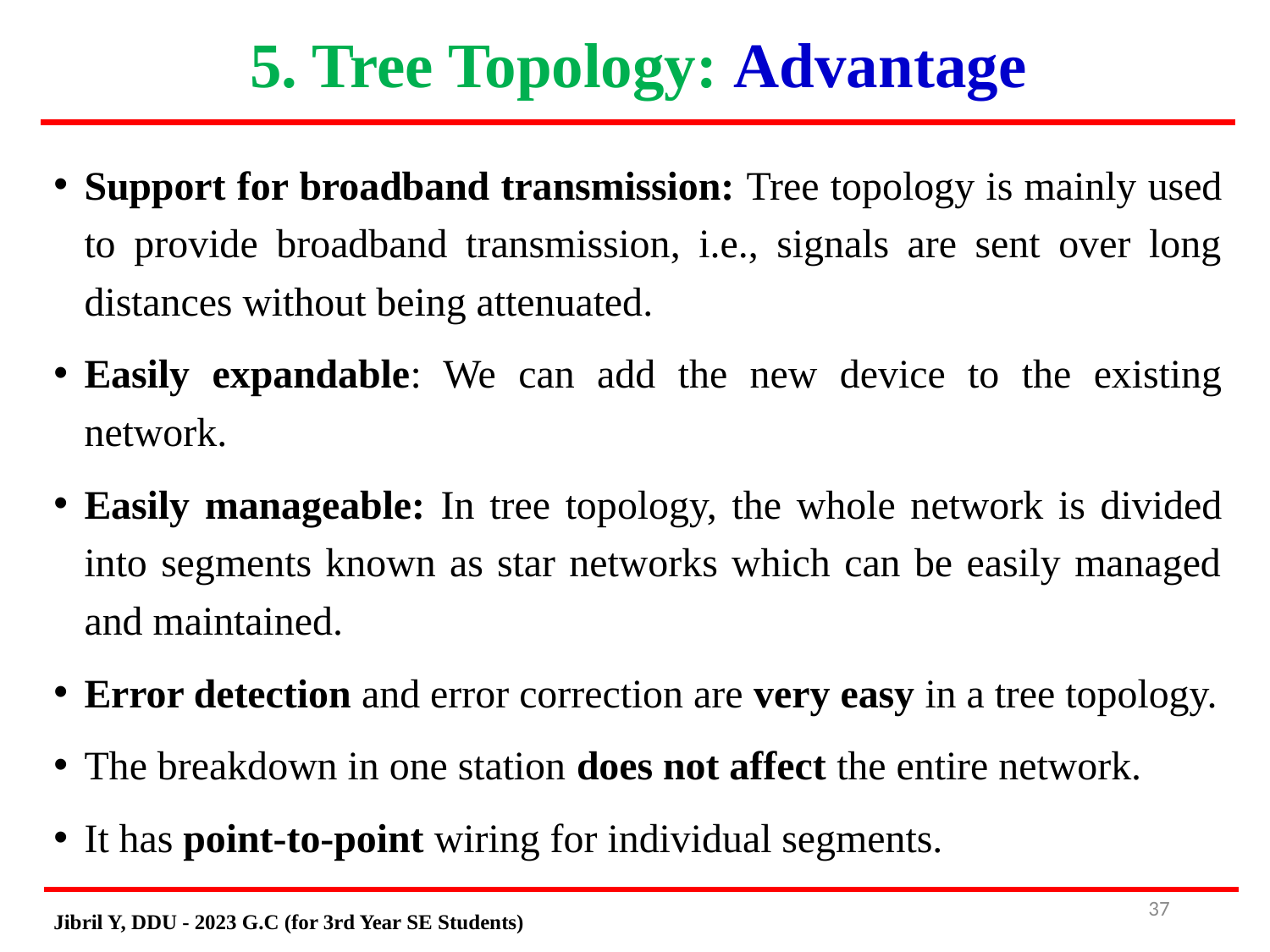

# 5. Tree Topology: Advantage
Support for broadband transmission: Tree topology is mainly used to provide broadband transmission, i.e., signals are sent over long distances without being attenuated.
Easily expandable: We can add the new device to the existing network.
Easily manageable: In tree topology, the whole network is divided into segments known as star networks which can be easily managed and maintained.
Error detection and error correction are very easy in a tree topology.
The breakdown in one station does not affect the entire network.
It has point-to-point wiring for individual segments.
37
Jibril Y, DDU - 2023 G.C (for 3rd Year SE Students)